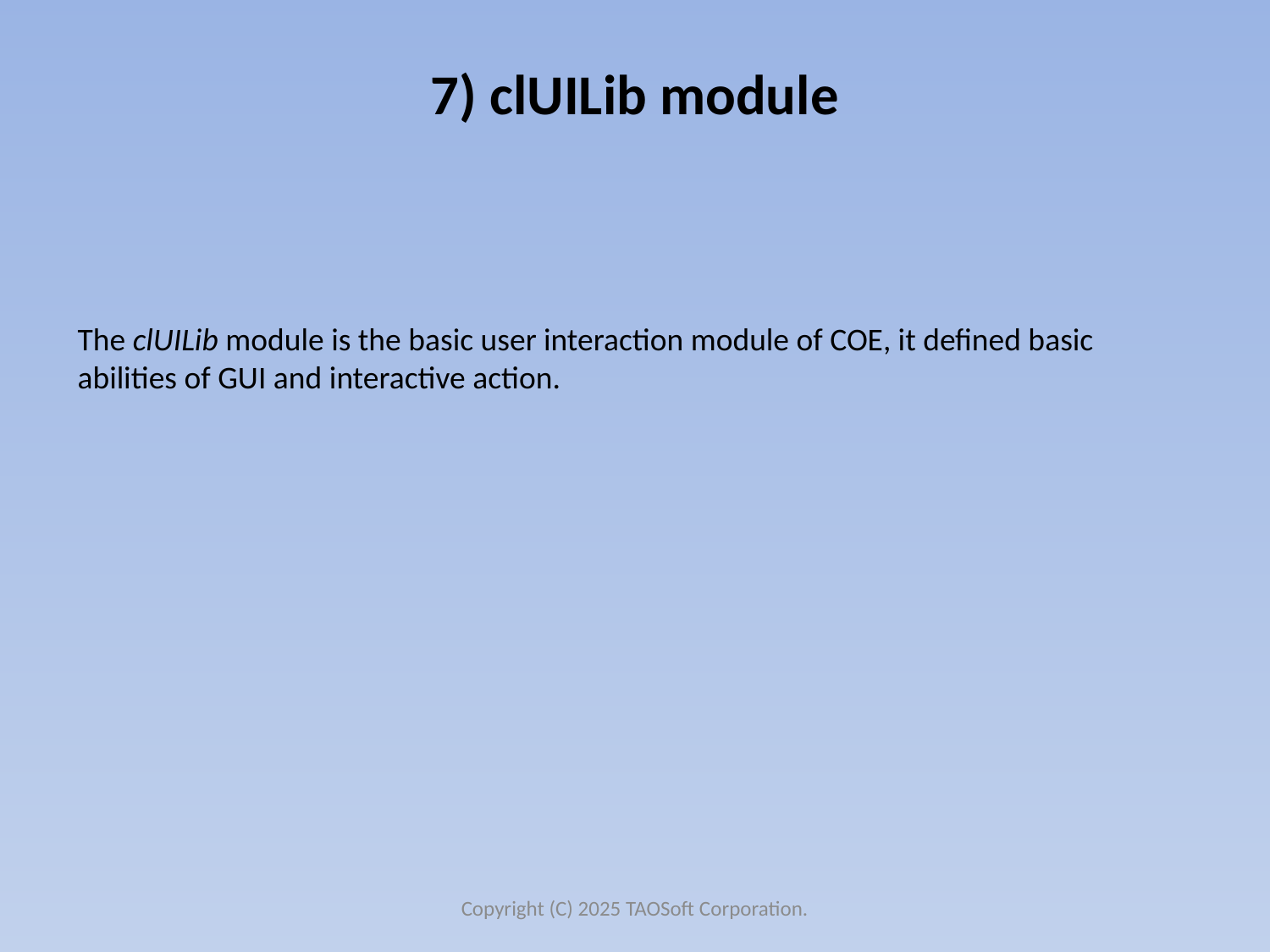

# 7) clUILib module
The clUILib module is the basic user interaction module of COE, it defined basic abilities of GUI and interactive action.

Copyright (C) 2025 TAOSoft Corporation.
18